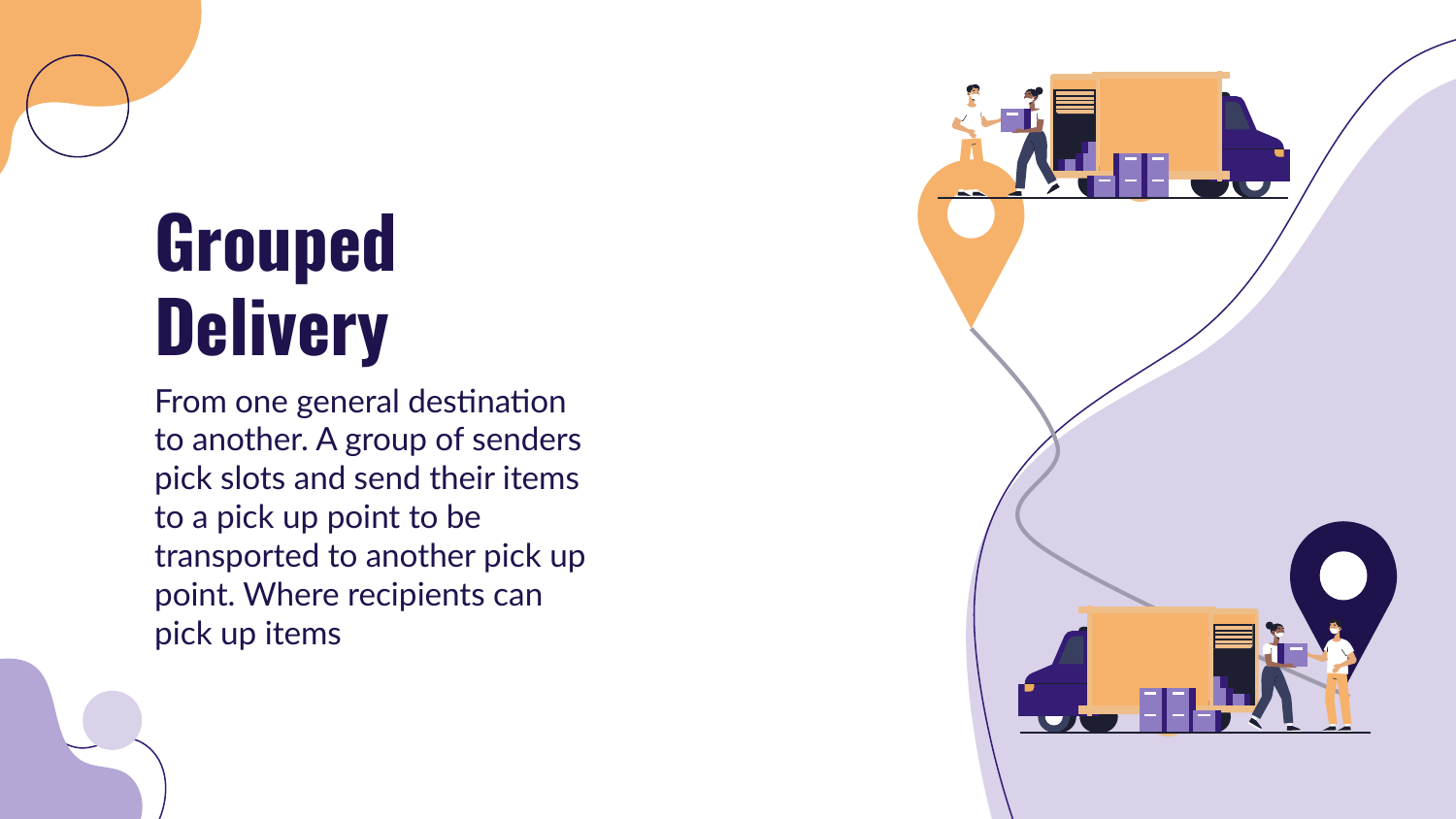

# Grouped Delivery

From one general destination to another. A group of senders pick slots and send their items to a pick up point to be transported to another pick up point. Where recipients can pick up items